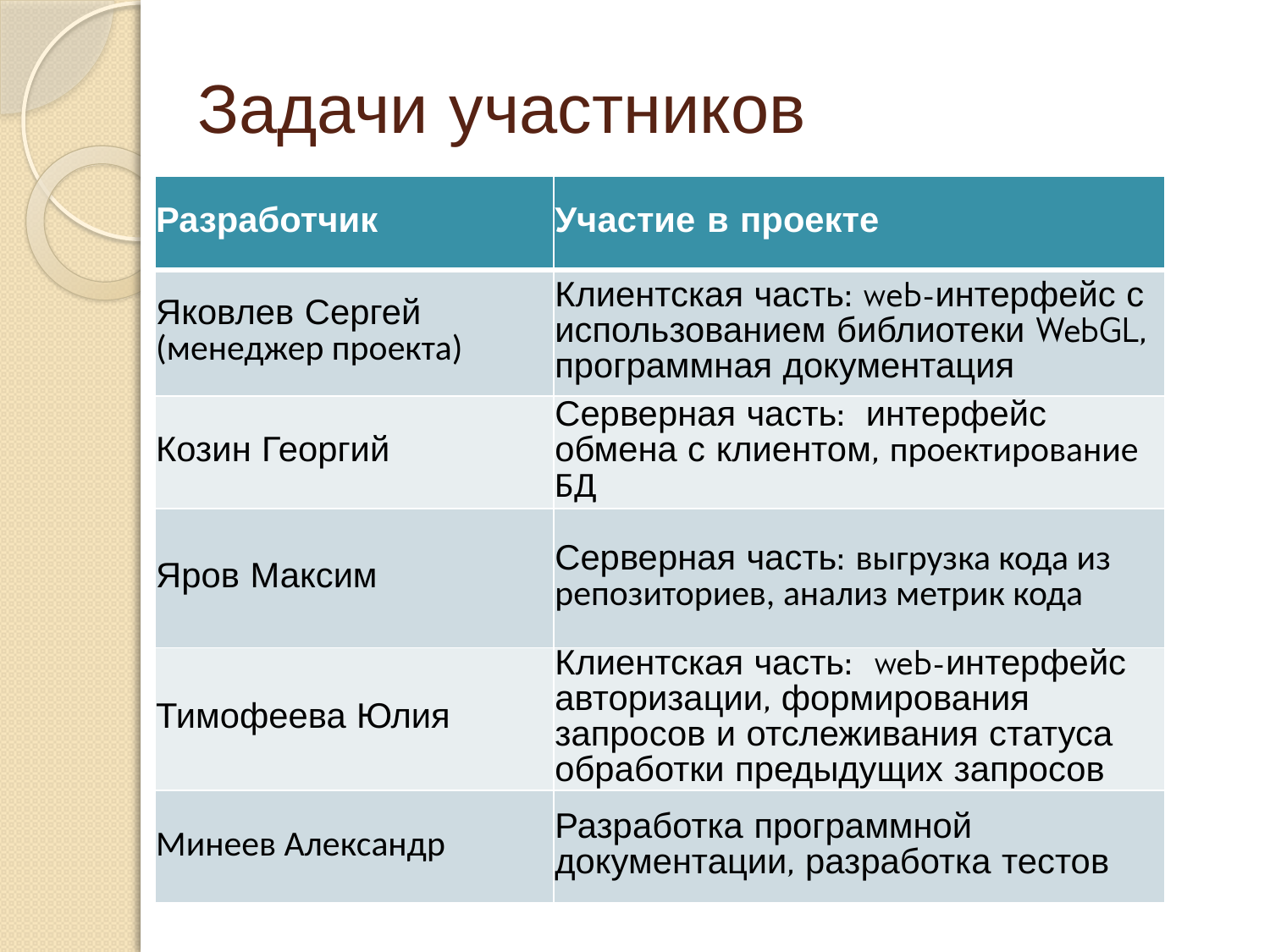

# Задачи участников
| Разработчик | Участие в проекте |
| --- | --- |
| Яковлев Сергей (менеджер проекта) | Клиентская часть: web-интерфейс с использованием библиотеки WebGL, программная документация |
| Козин Георгий | Серверная часть: интерфейс обмена с клиентом, проектирование БД |
| Яров Максим | Серверная часть: выгрузка кода из репозиториев, анализ метрик кода |
| Тимофеева Юлия | Клиентская часть: web-интерфейс авторизации, формирования запросов и отслеживания статуса обработки предыдущих запросов |
| Минеев Александр | Разработка программной документации, разработка тестов |